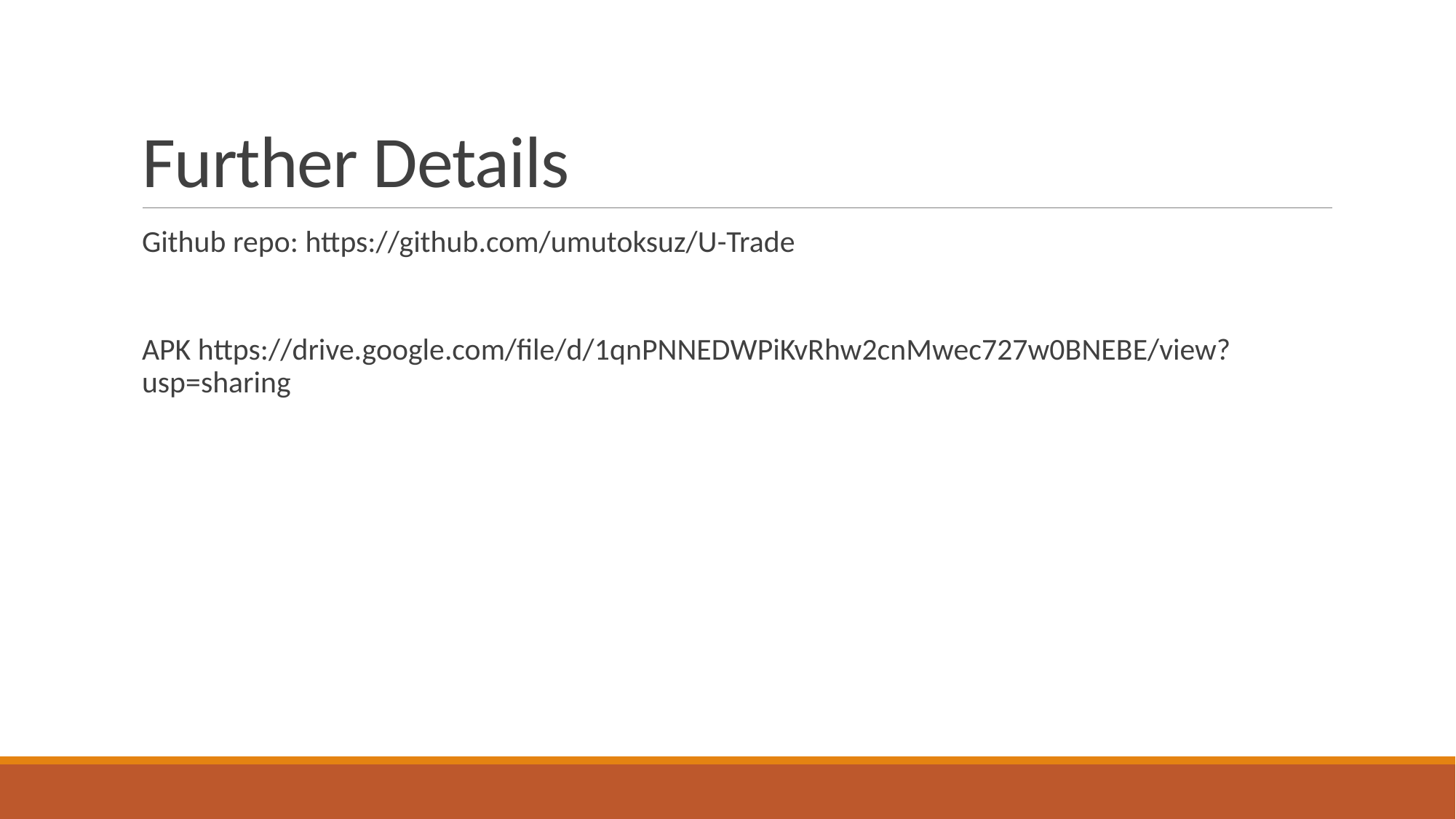

# Further Details
Github repo: https://github.com/umutoksuz/U-Trade

APK https://drive.google.com/file/d/1qnPNNEDWPiKvRhw2cnMwec727w0BNEBE/view?usp=sharing